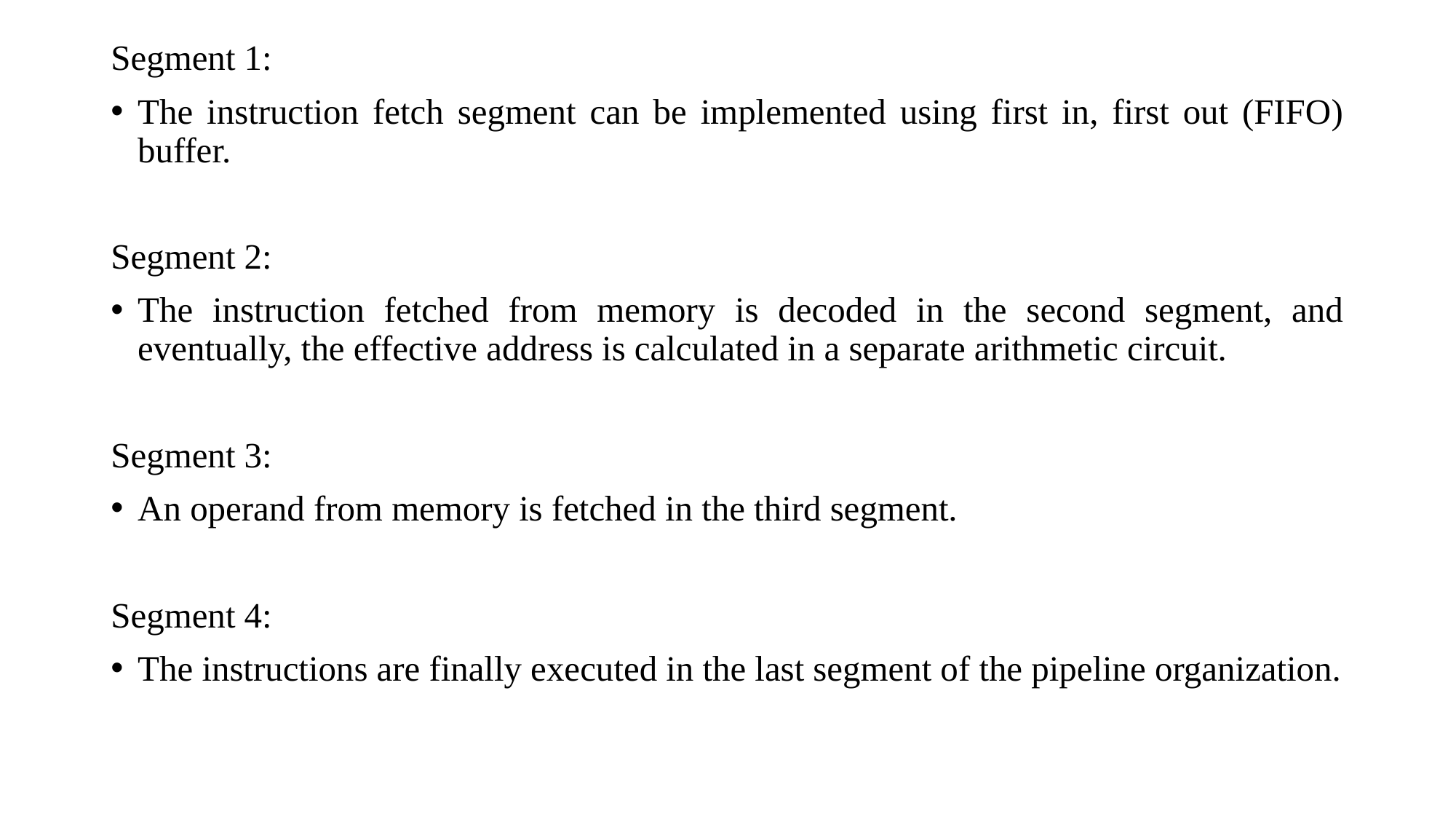

Segment 1:
The instruction fetch segment can be implemented using first in, first out (FIFO) buffer.

Segment 2:
The instruction fetched from memory is decoded in the second segment, and eventually, the effective address is calculated in a separate arithmetic circuit.

Segment 3:
An operand from memory is fetched in the third segment.

Segment 4:
The instructions are finally executed in the last segment of the pipeline organization.